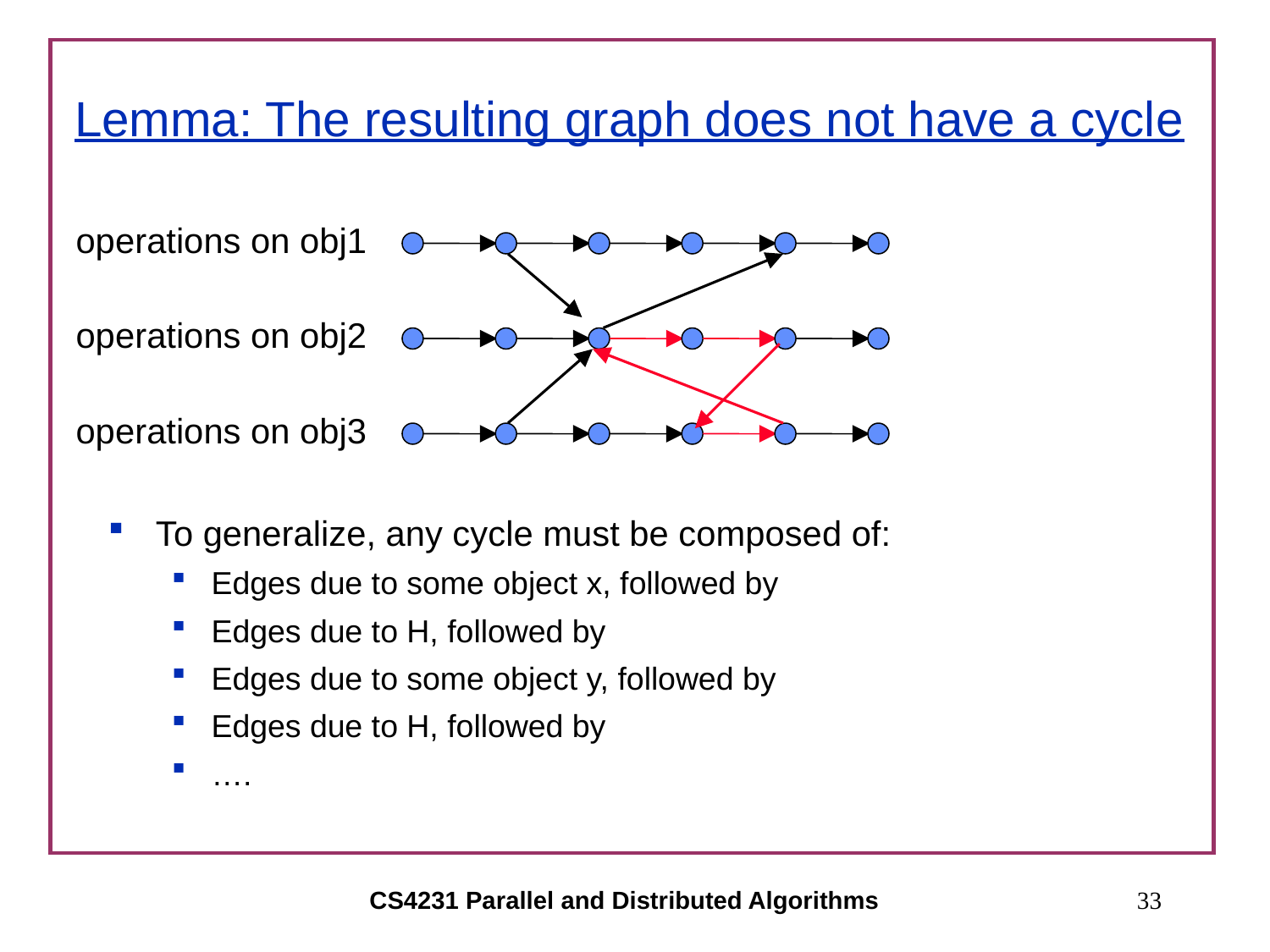

# Lemma: The resulting graph does not have a cycle
operations on obj1

operations on obj2

operations on obj3

To generalize, any cycle must be composed of:
Edges due to some object x, followed by
Edges due to H, followed by
Edges due to some object y, followed by
Edges due to H, followed by
….
CS4231 Parallel and Distributed Algorithms
33